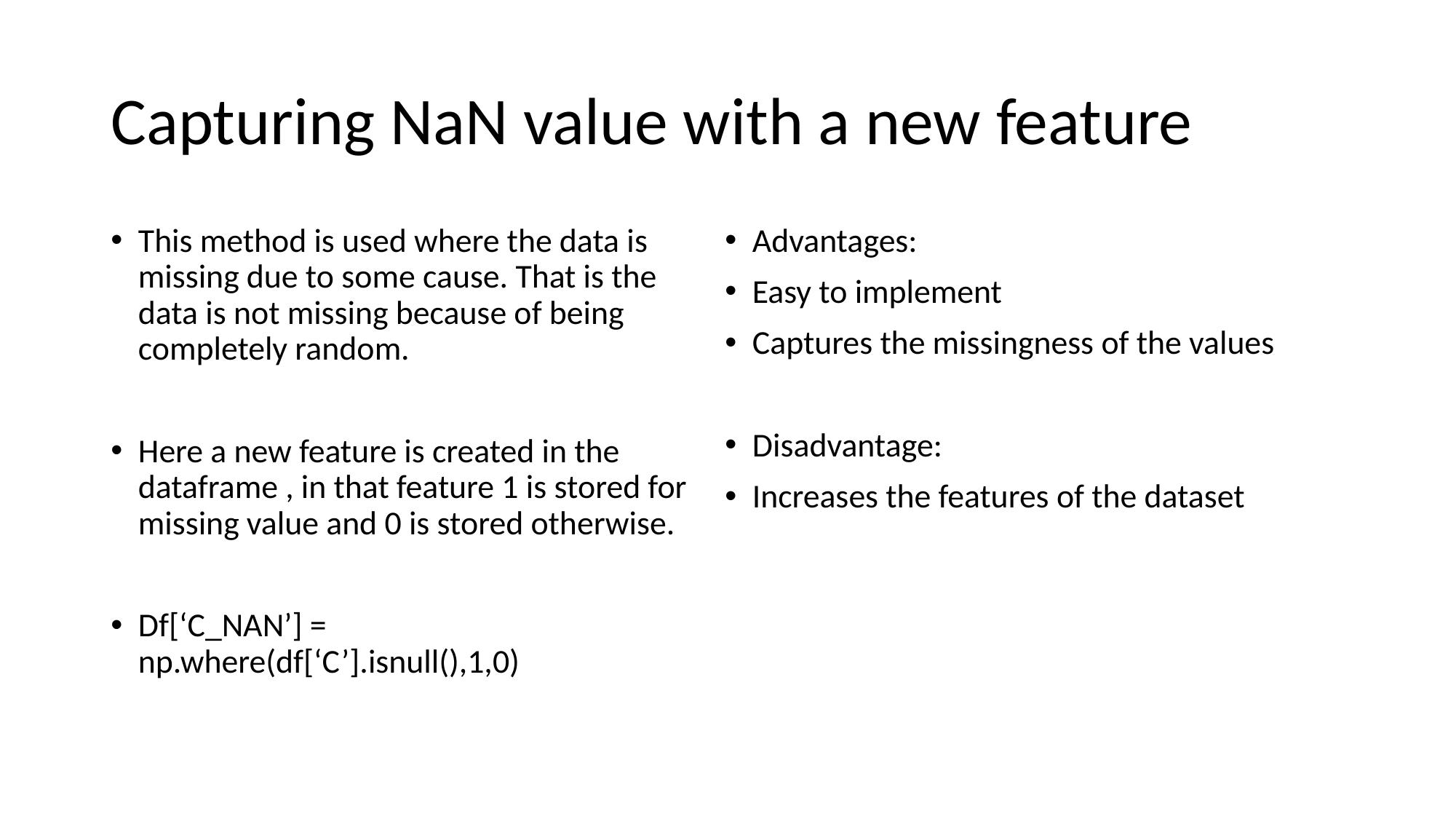

# Capturing NaN value with a new feature
This method is used where the data is missing due to some cause. That is the data is not missing because of being completely random.

Here a new feature is created in the dataframe , in that feature 1 is stored for missing value and 0 is stored otherwise.

Df[‘C_NAN’] = np.where(df[‘C’].isnull(),1,0)
Advantages:
Easy to implement
Captures the missingness of the values

Disadvantage:
Increases the features of the dataset